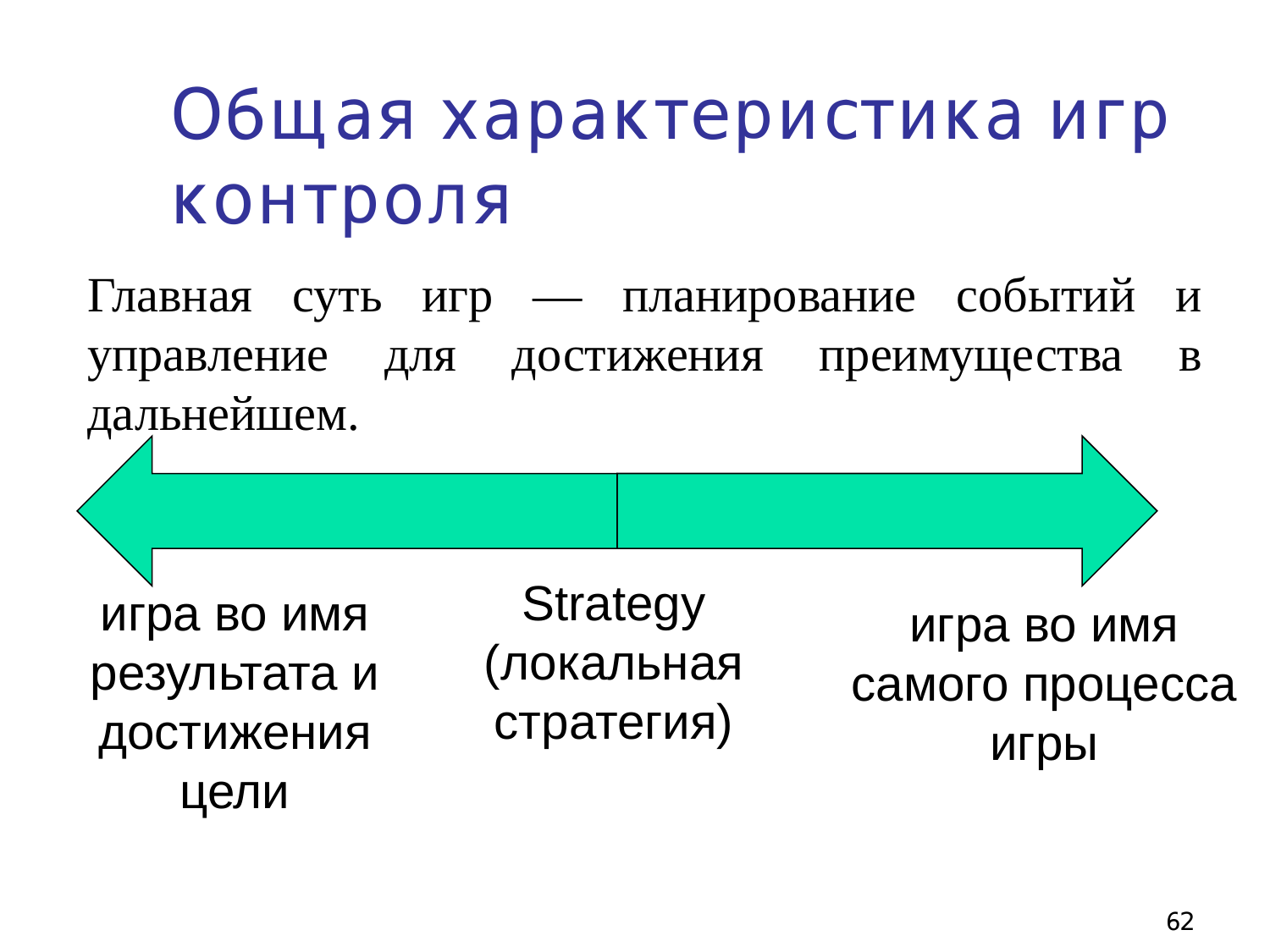

# Общая характеристика игр контроля
Главная суть игр — планирование событий и управление для достижения преимущества в дальнейшем.

Strategy (локальная стратегия)
игра во имя результата и достижения цели
игра во имя самого процесса игры
62